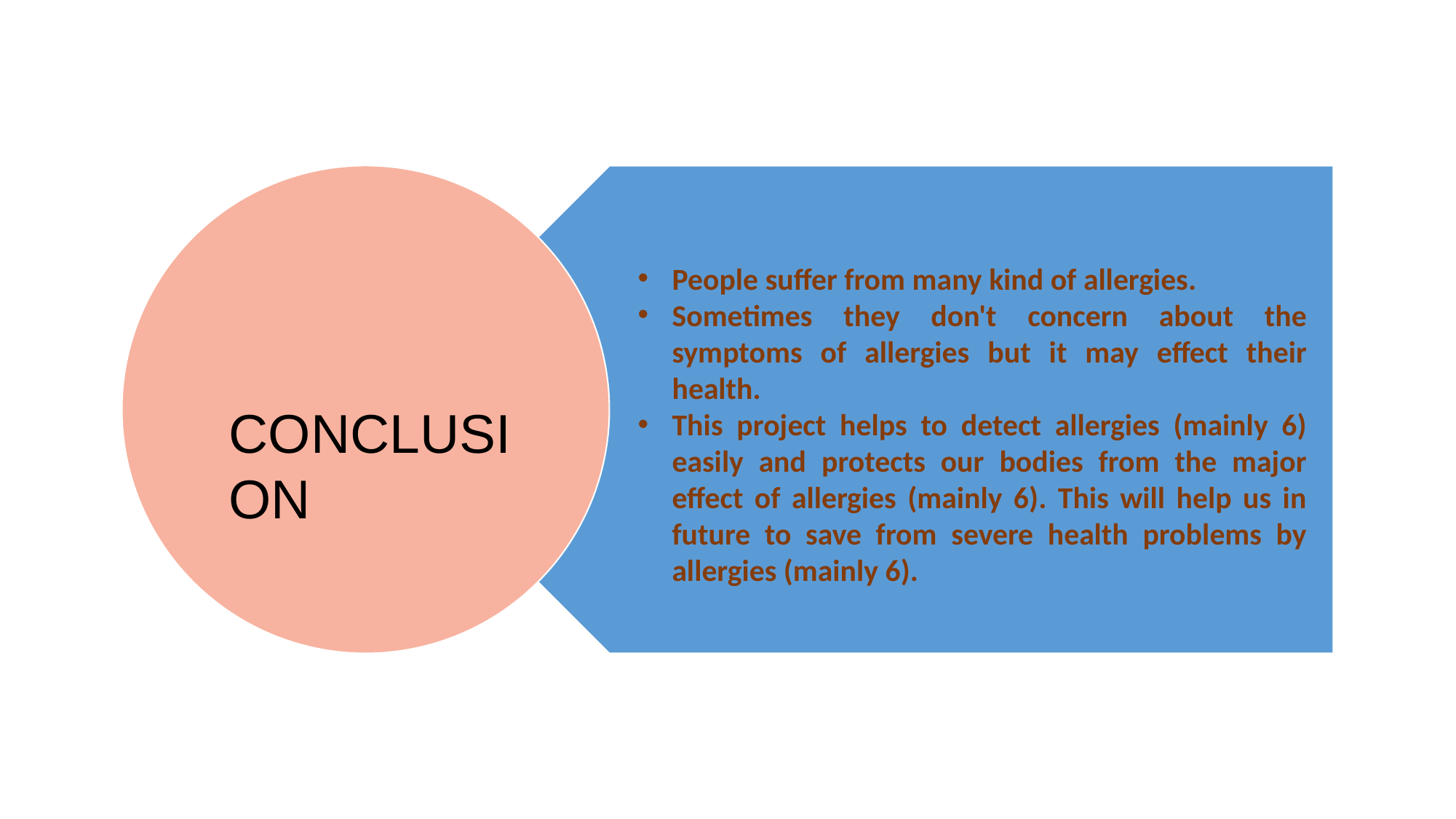

People suffer from many kind of allergies.
Sometimes they don't concern about the symptoms of allergies but it may effect their health.
This project helps to detect allergies (mainly 6) easily and protects our bodies from the major effect of allergies (mainly 6). This will help us in future to save from severe health problems by allergies (mainly 6).

CONCLUSION